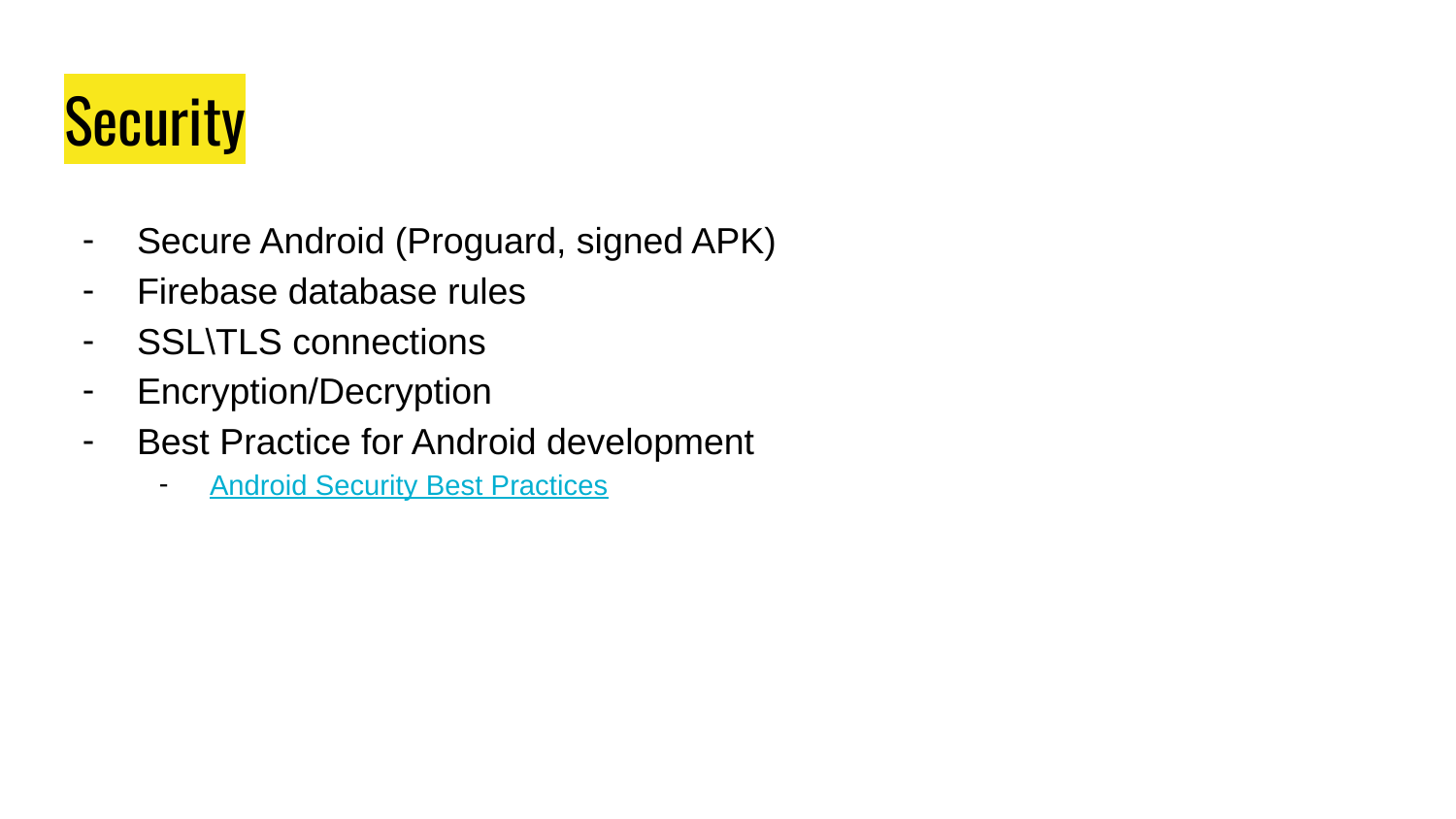

# Security
Secure Android (Proguard, signed APK)
Firebase database rules
SSL\TLS connections
Encryption/Decryption
Best Practice for Android development
Android Security Best Practices